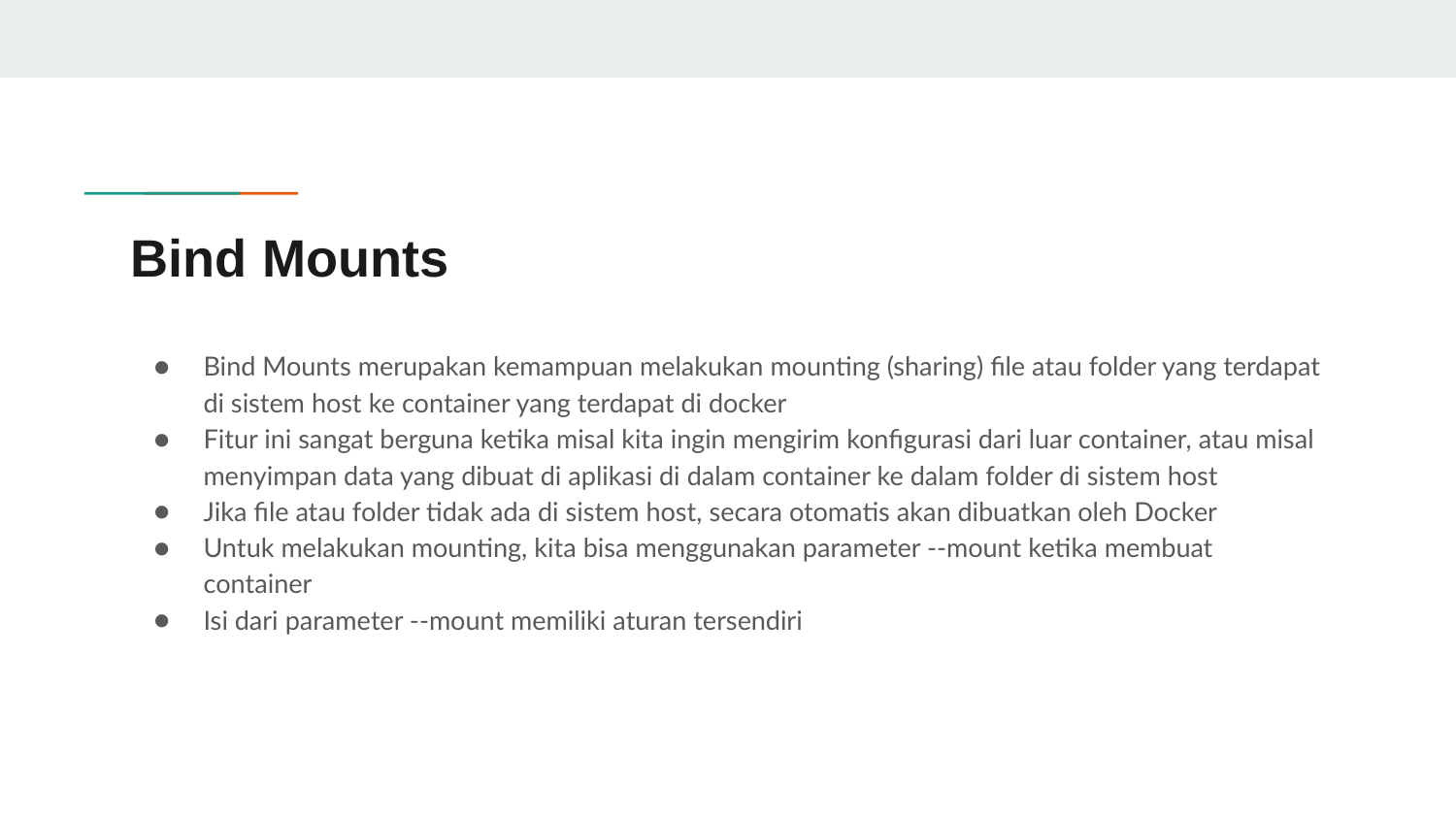

# Bind Mounts
Bind Mounts merupakan kemampuan melakukan mounting (sharing) file atau folder yang terdapat di sistem host ke container yang terdapat di docker
Fitur ini sangat berguna ketika misal kita ingin mengirim konfigurasi dari luar container, atau misal menyimpan data yang dibuat di aplikasi di dalam container ke dalam folder di sistem host
Jika file atau folder tidak ada di sistem host, secara otomatis akan dibuatkan oleh Docker
Untuk melakukan mounting, kita bisa menggunakan parameter --mount ketika membuat container
Isi dari parameter --mount memiliki aturan tersendiri